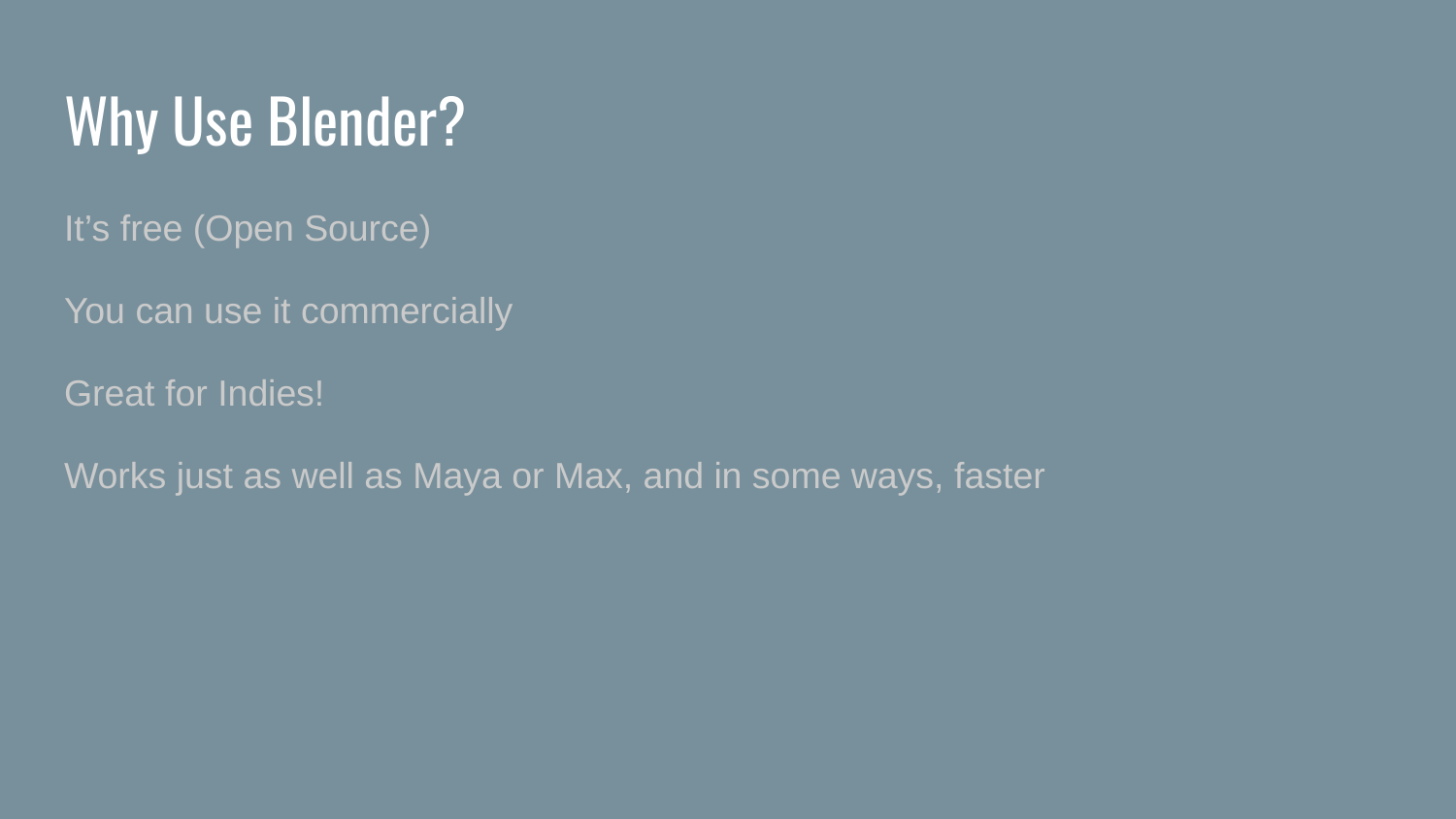

# Why Use Blender?
It’s free (Open Source)
You can use it commercially
Great for Indies!
Works just as well as Maya or Max, and in some ways, faster